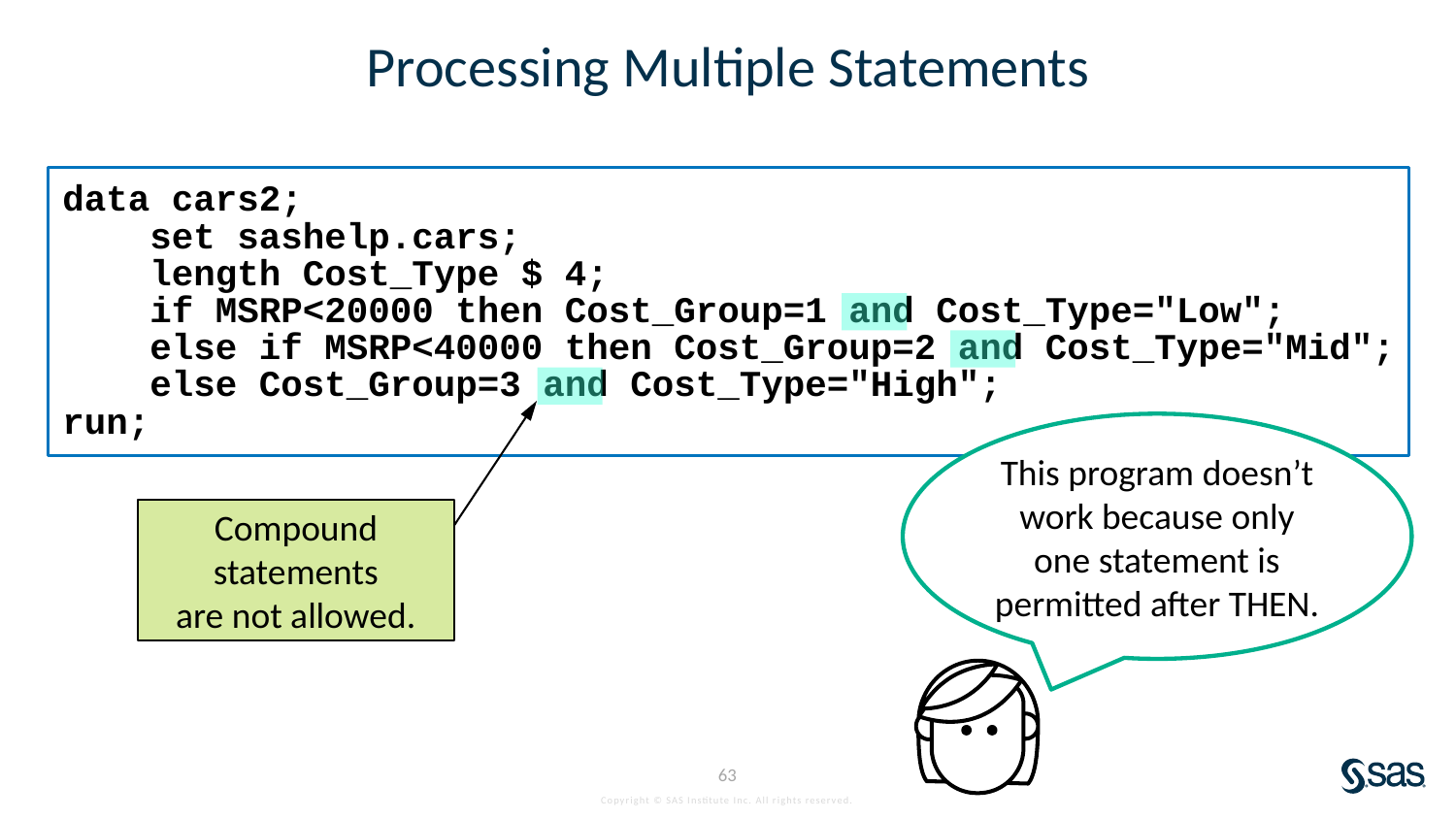

# Processing Multiple Statements
data cars2;
    set sashelp.cars;
    length Cost_Type $ 4;
    if MSRP<20000 then Cost_Group=1 and Cost_Type="Low";
    else if MSRP<40000 then Cost_Group=2 and Cost_Type="Mid";
    else Cost_Group=3 and Cost_Type="High";
run;

This program doesn’t work because only one statement is permitted after THEN.
Compound statements
are not allowed.